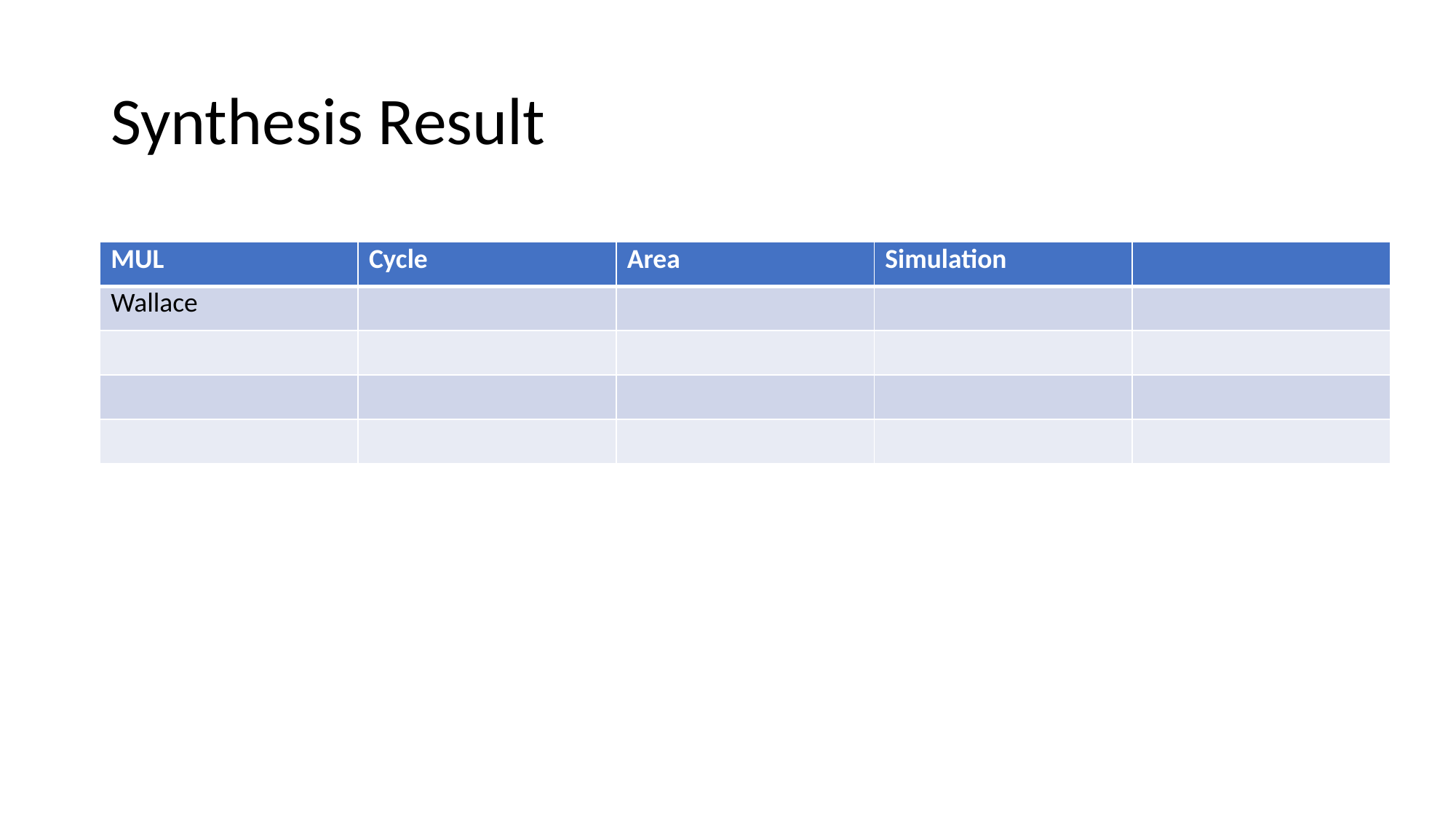

# Synthesis Result
| MUL | Cycle | Area | Simulation |  |
| --- | --- | --- | --- | --- |
| Wallace |  |  |  |  |
|  |  |  |  |  |
|  |  |  |  |  |
|  |  |  |  |  |